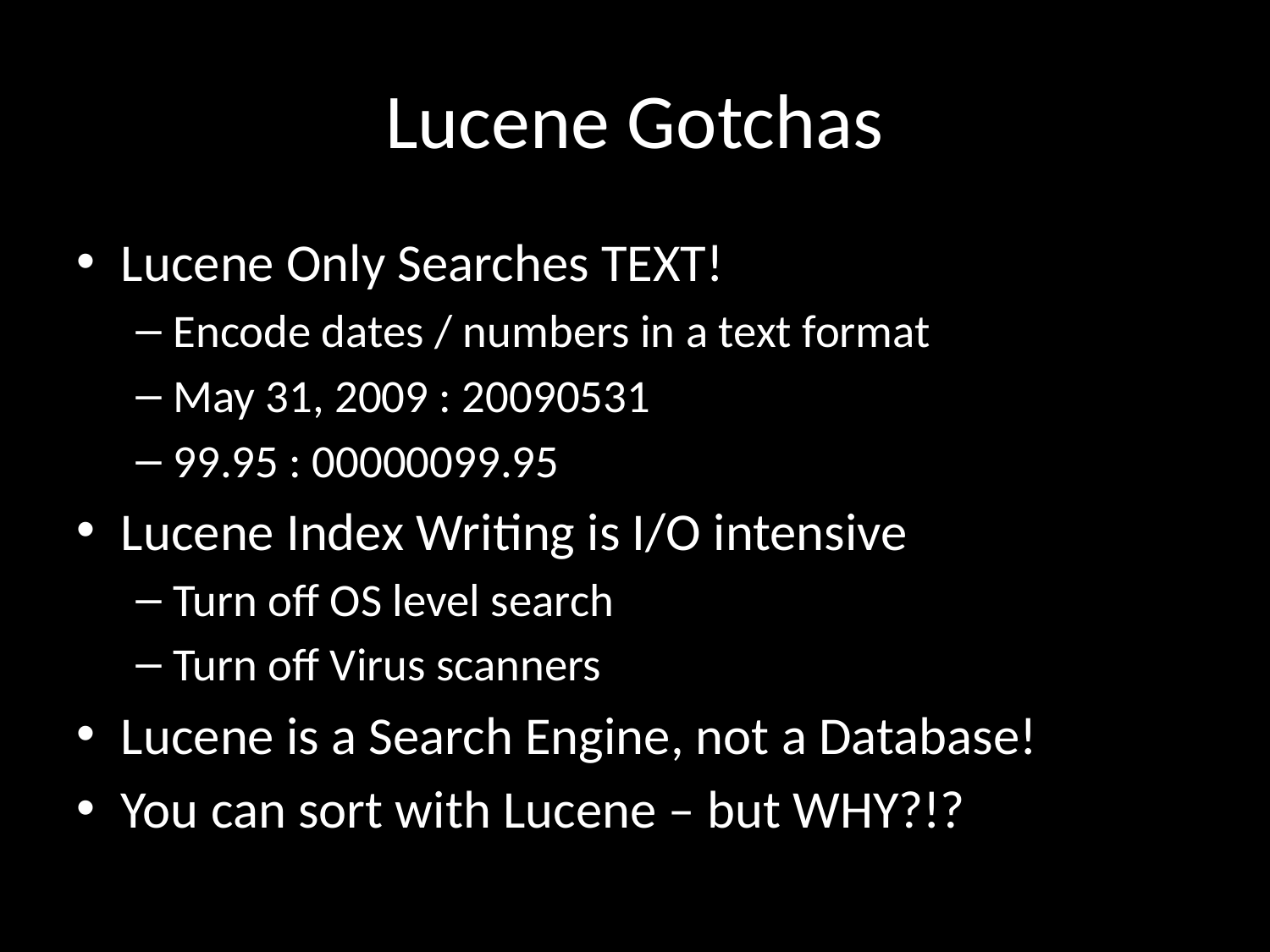

# Lucene Gotchas
Lucene Only Searches TEXT!
Encode dates / numbers in a text format
May 31, 2009 : 20090531
99.95 : 00000099.95
Lucene Index Writing is I/O intensive
Turn off OS level search
Turn off Virus scanners
Lucene is a Search Engine, not a Database!
You can sort with Lucene – but WHY?!?